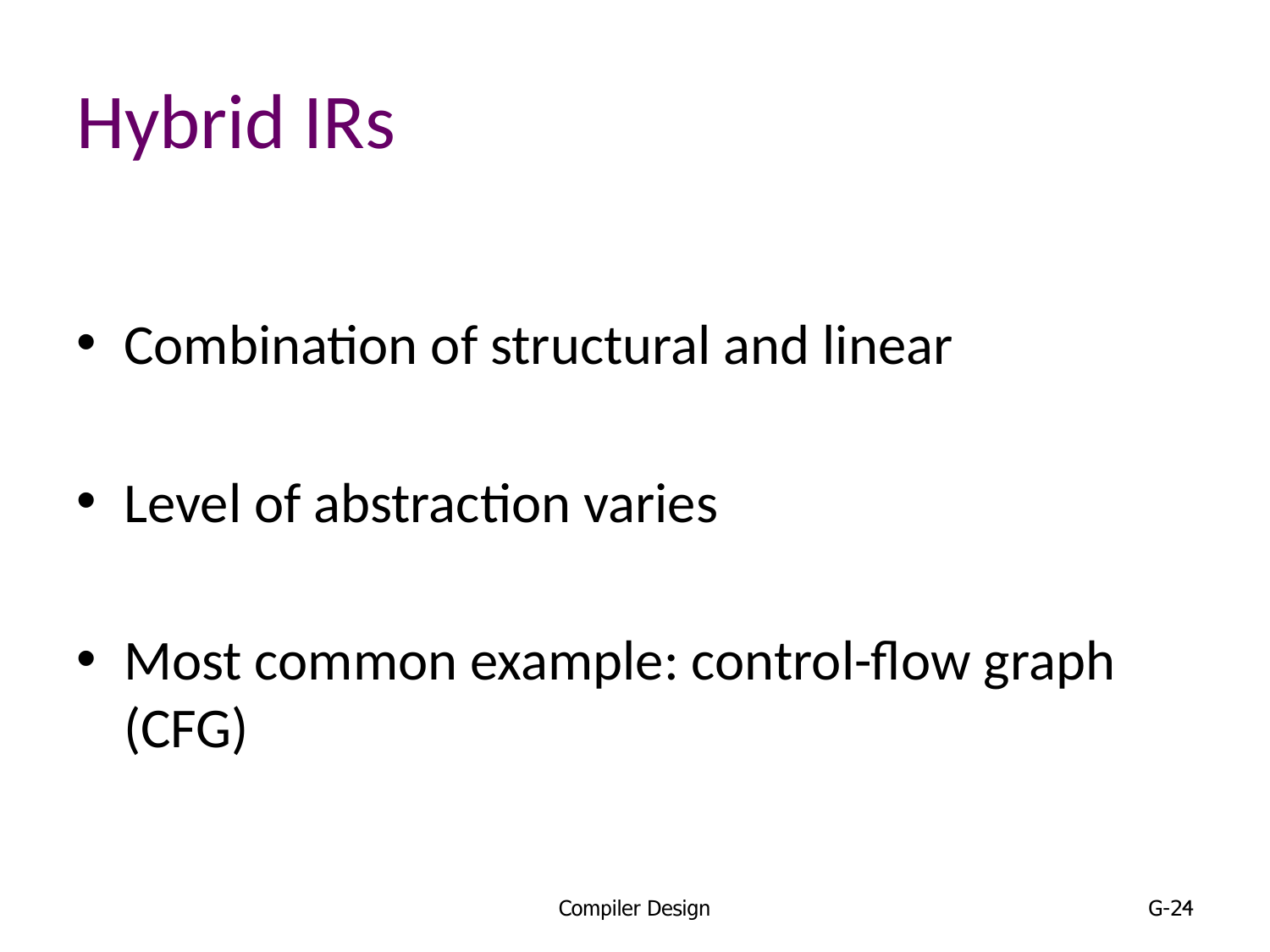

# Hybrid IRs

Combination of structural and linear

Level of abstraction varies

Most common example: control-flow graph (CFG)
Compiler Design
G-24